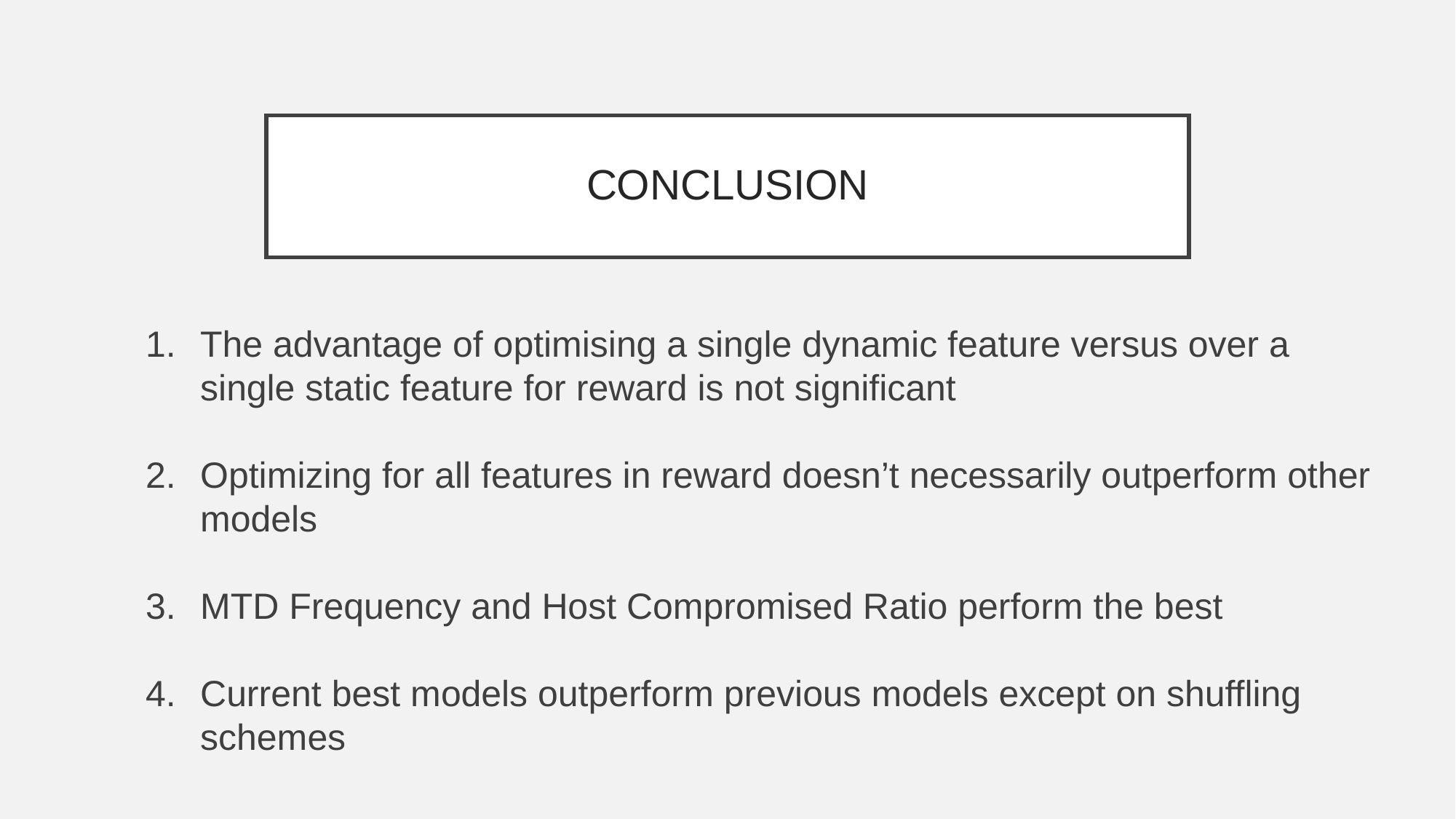

# CONCLUSION
The advantage of optimising a single dynamic feature versus over a single static feature for reward is not significant

Optimizing for all features in reward doesn’t necessarily outperform other models

MTD Frequency and Host Compromised Ratio perform the best

Current best models outperform previous models except on shuffling schemes